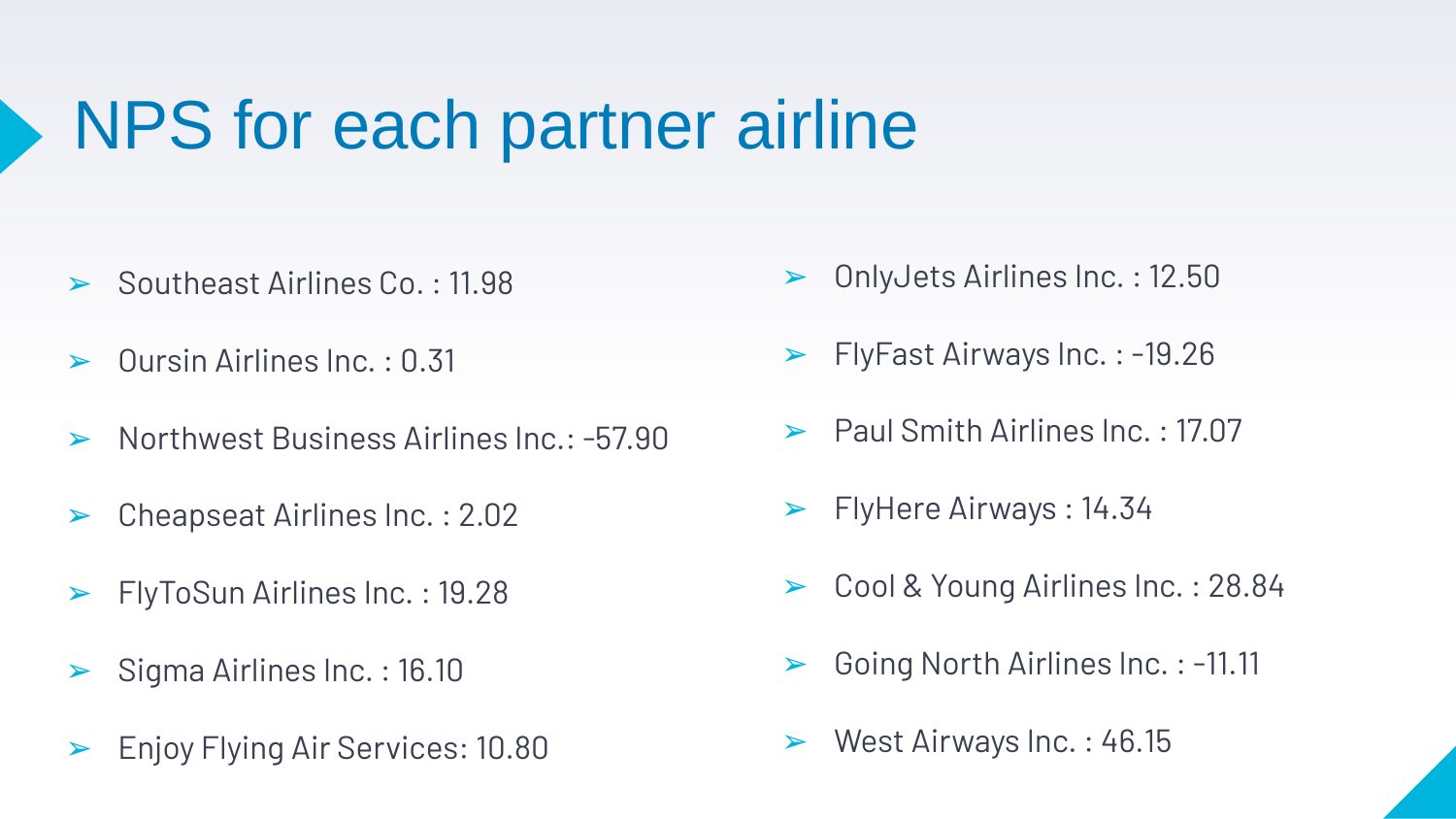

# NPS for each partner airline
OnlyJets Airlines Inc. : 12.50
FlyFast Airways Inc. : -19.26
Paul Smith Airlines Inc. : 17.07
FlyHere Airways : 14.34
Cool & Young Airlines Inc. : 28.84
Going North Airlines Inc. : -11.11
West Airways Inc. : 46.15
Southeast Airlines Co. : 11.98
Oursin Airlines Inc. : 0.31
Northwest Business Airlines Inc.: -57.90
Cheapseat Airlines Inc. : 2.02
FlyToSun Airlines Inc. : 19.28
Sigma Airlines Inc. : 16.10
Enjoy Flying Air Services: 10.80